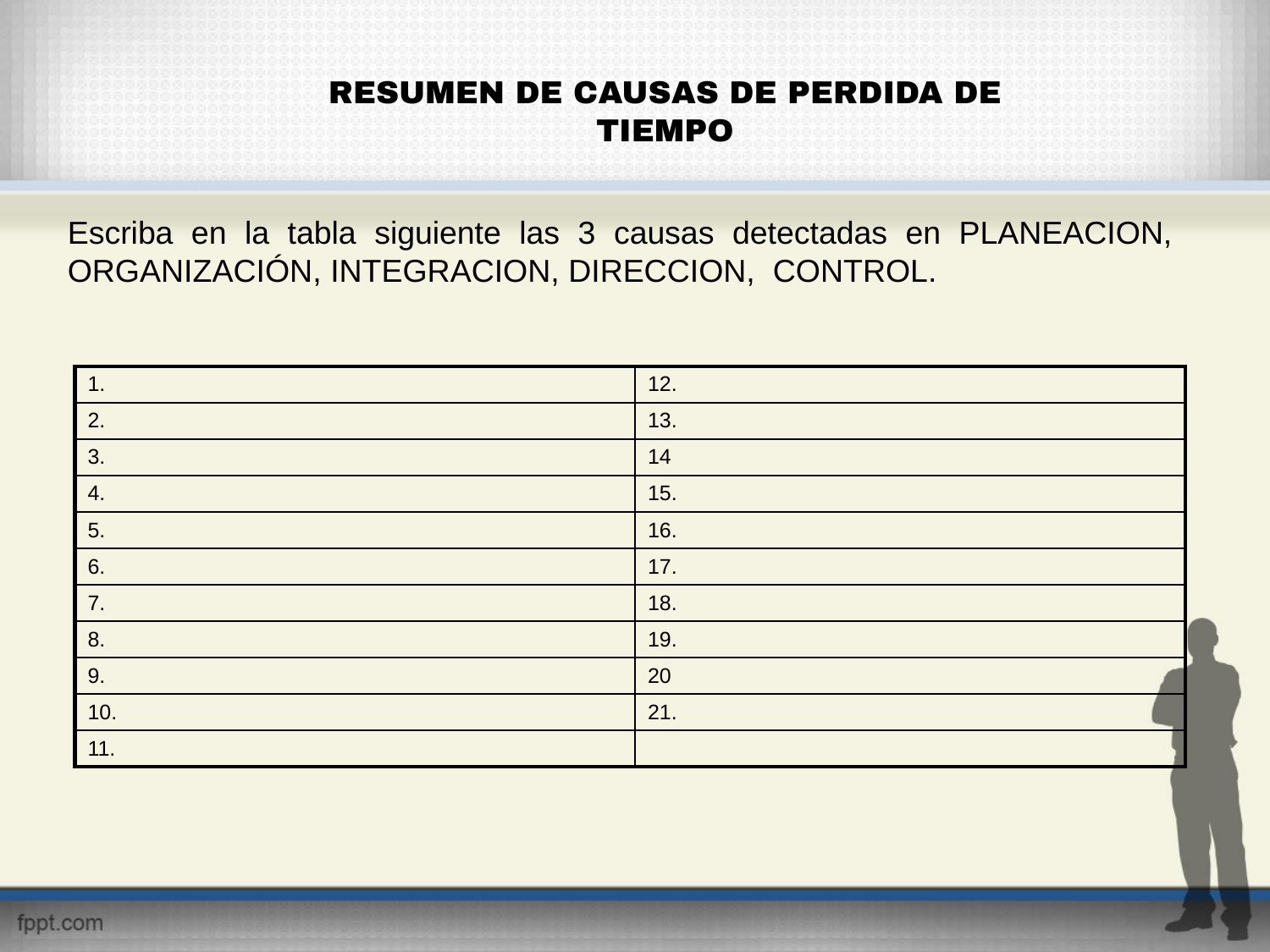

RESUMEN DE CAUSAS DE PERDIDA DE TIEMPO
Escriba en la tabla siguiente las 3 causas detectadas en PLANEACION, ORGANIZACIÓN, INTEGRACION, DIRECCION,  CONTROL.
| 1. | 12. |
| --- | --- |
| 2. | 13. |
| 3. | 14 |
| 4. | 15. |
| 5. | 16. |
| 6. | 17. |
| 7. | 18. |
| 8. | 19. |
| 9. | 20 |
| 10. | 21. |
| 11. |  |